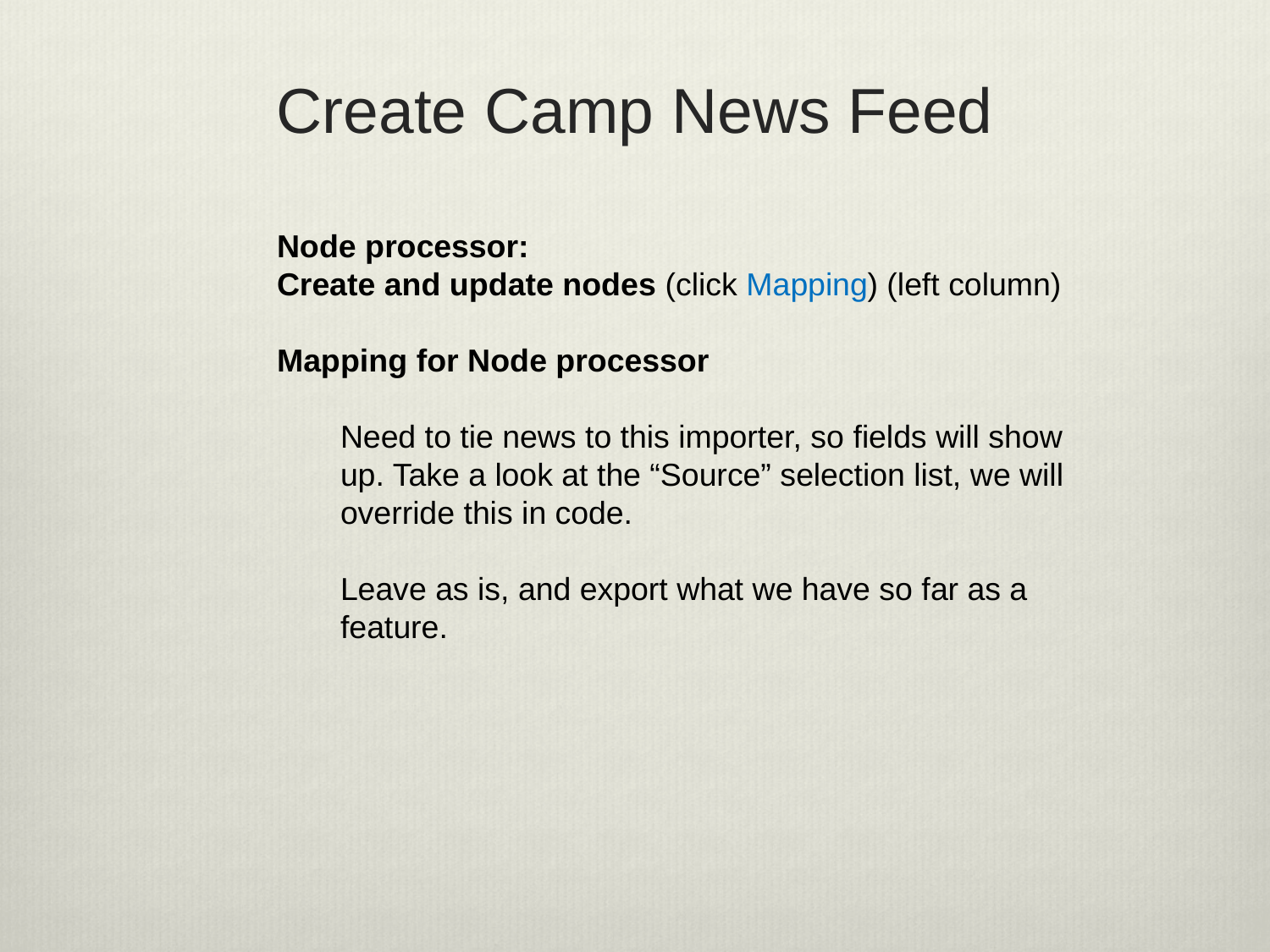

# Create Camp News Feed
Node processor:
Create and update nodes (click Mapping) (left column)

Mapping for Node processor

Need to tie news to this importer, so fields will show up. Take a look at the “Source” selection list, we will override this in code.

Leave as is, and export what we have so far as a feature.